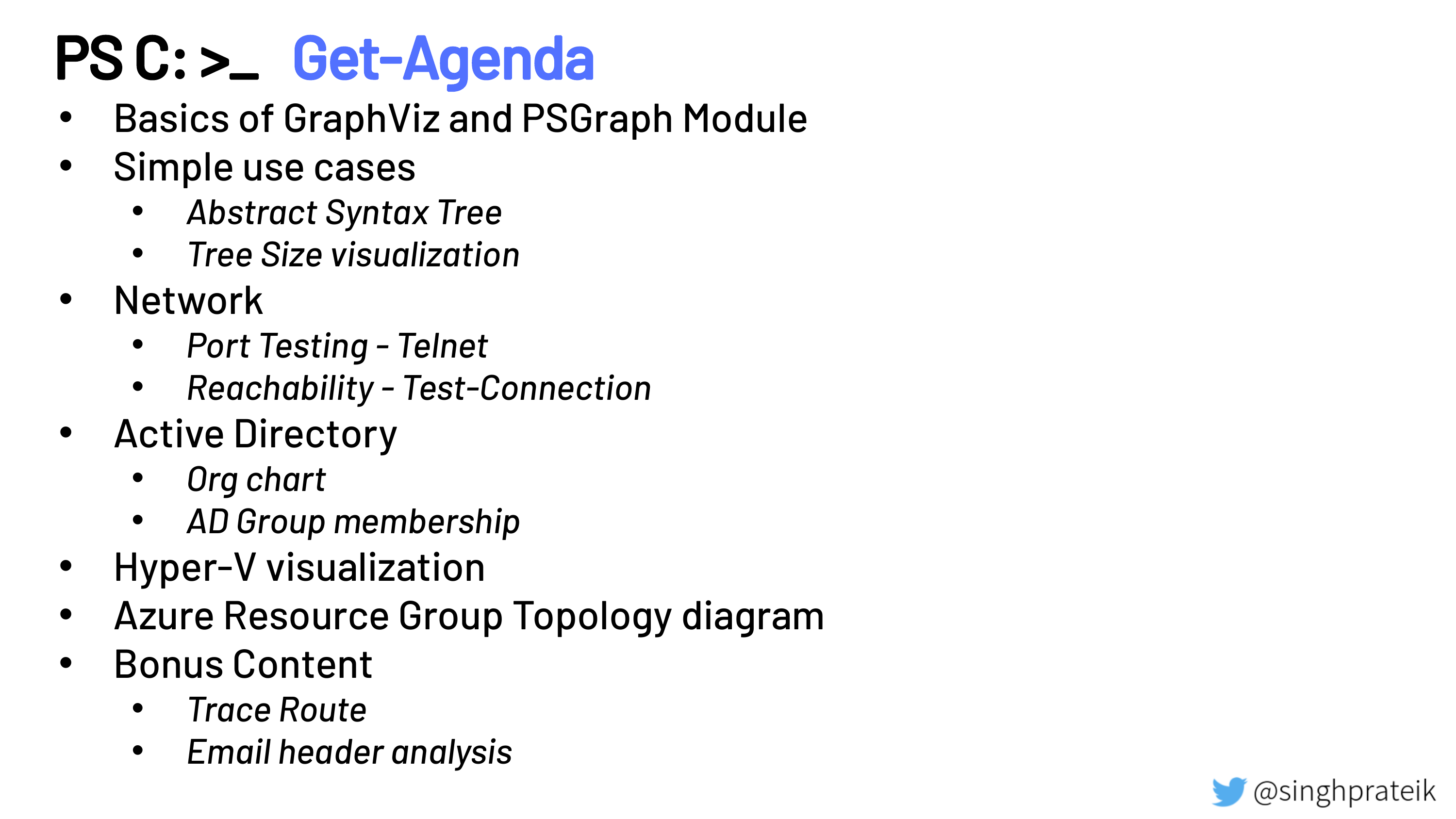

PS C: >_   Get-Agenda
Basics of GraphViz and PSGraph Module
Simple use cases
Abstract Syntax Tree
Tree Size visualization
Network
Port Testing - Telnet
Reachability - Test-Connection
Active Directory
Org chart
AD Group membership
Hyper-V visualization
Azure Resource Group Topology diagram
Bonus Content
Trace Route
Email header analysis